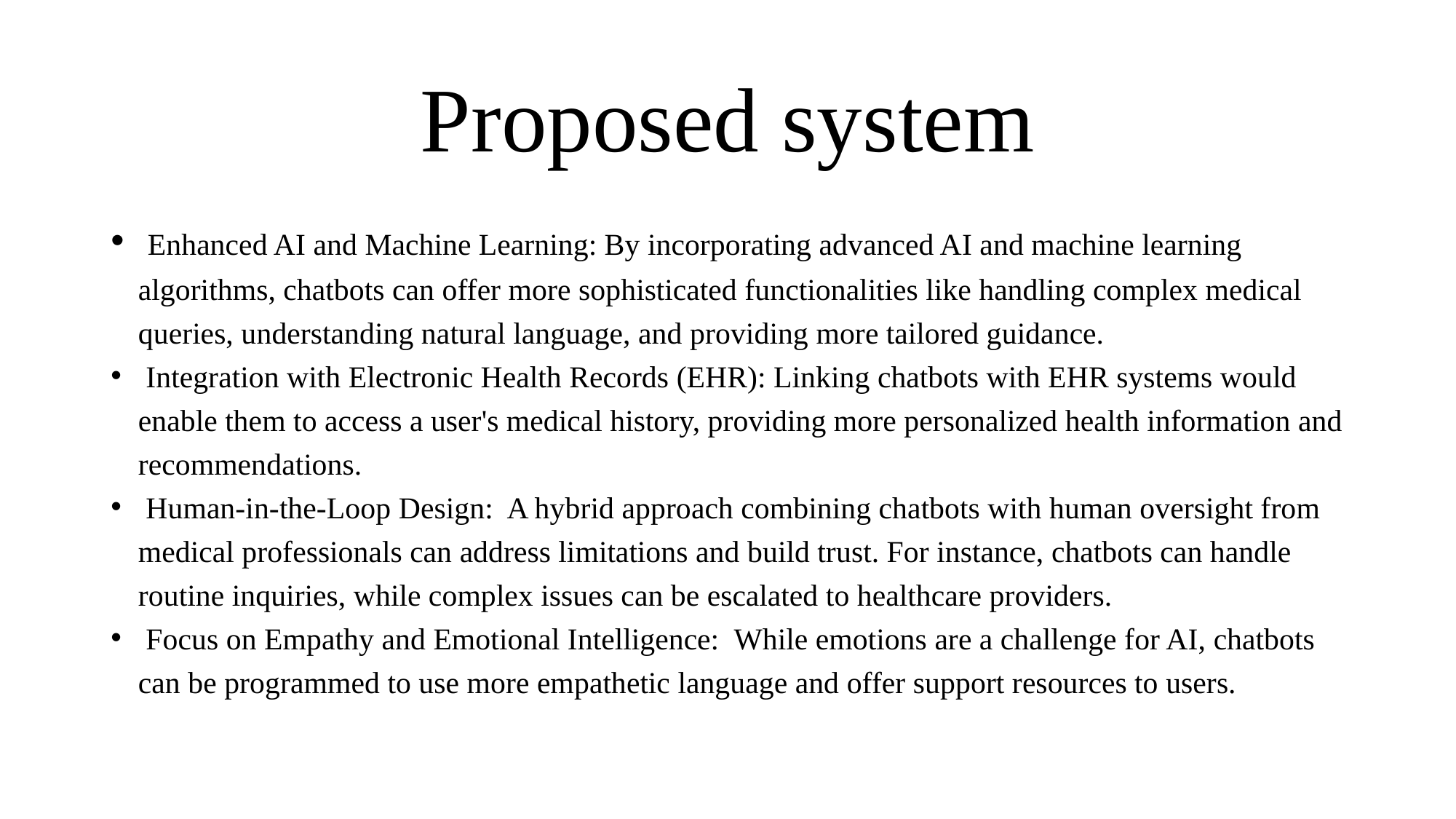

# Proposed system
 Enhanced AI and Machine Learning: By incorporating advanced AI and machine learning algorithms, chatbots can offer more sophisticated functionalities like handling complex medical queries, understanding natural language, and providing more tailored guidance.
 Integration with Electronic Health Records (EHR): Linking chatbots with EHR systems would enable them to access a user's medical history, providing more personalized health information and recommendations.
 Human-in-the-Loop Design:  A hybrid approach combining chatbots with human oversight from medical professionals can address limitations and build trust. For instance, chatbots can handle routine inquiries, while complex issues can be escalated to healthcare providers.
 Focus on Empathy and Emotional Intelligence:  While emotions are a challenge for AI, chatbots can be programmed to use more empathetic language and offer support resources to users.
8